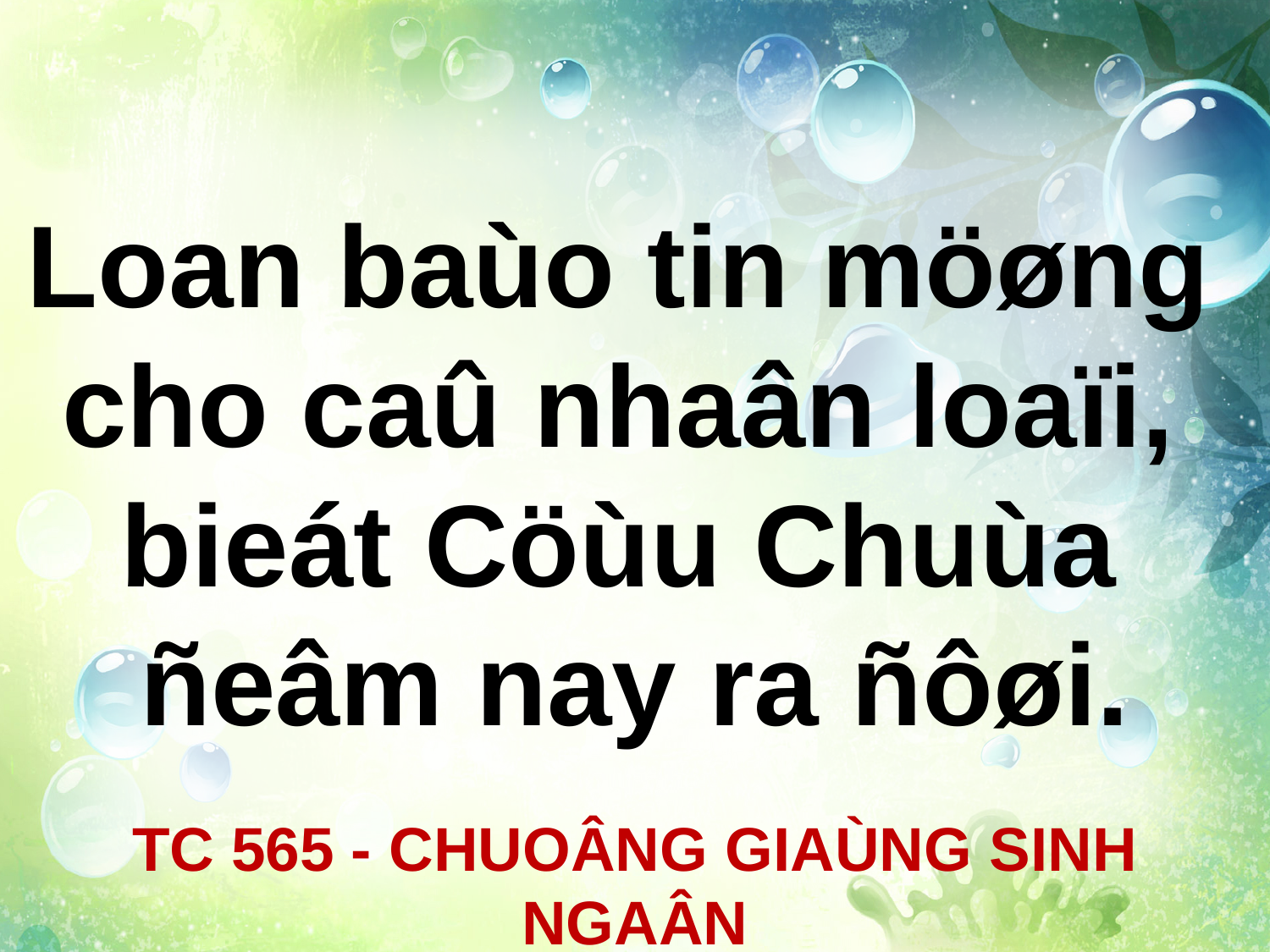

Loan baùo tin möøng
cho caû nhaân loaïi,
bieát Cöùu Chuùa
ñeâm nay ra ñôøi.
TC 565 - CHUOÂNG GIAÙNG SINH NGAÂN